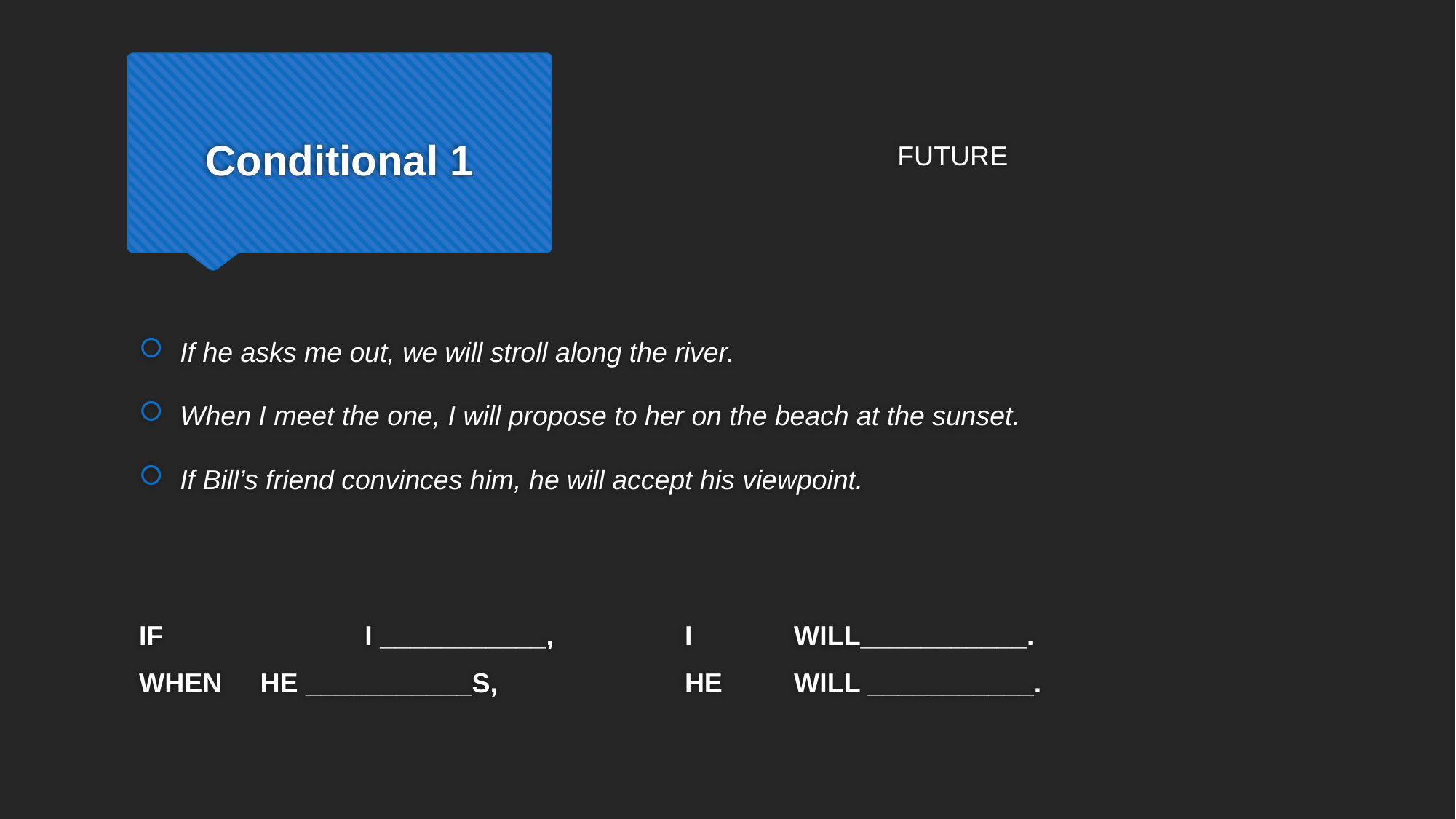

FUTURE
# Conditional 1
If he asks me out, we will stroll along the river.
When I meet the one, I will propose to her on the beach at the sunset.
If Bill’s friend convinces him, he will accept his viewpoint.
IF    		 I ___________, 		I 	WILL___________.
WHEN     HE ___________S, 		HE 	WILL ___________.